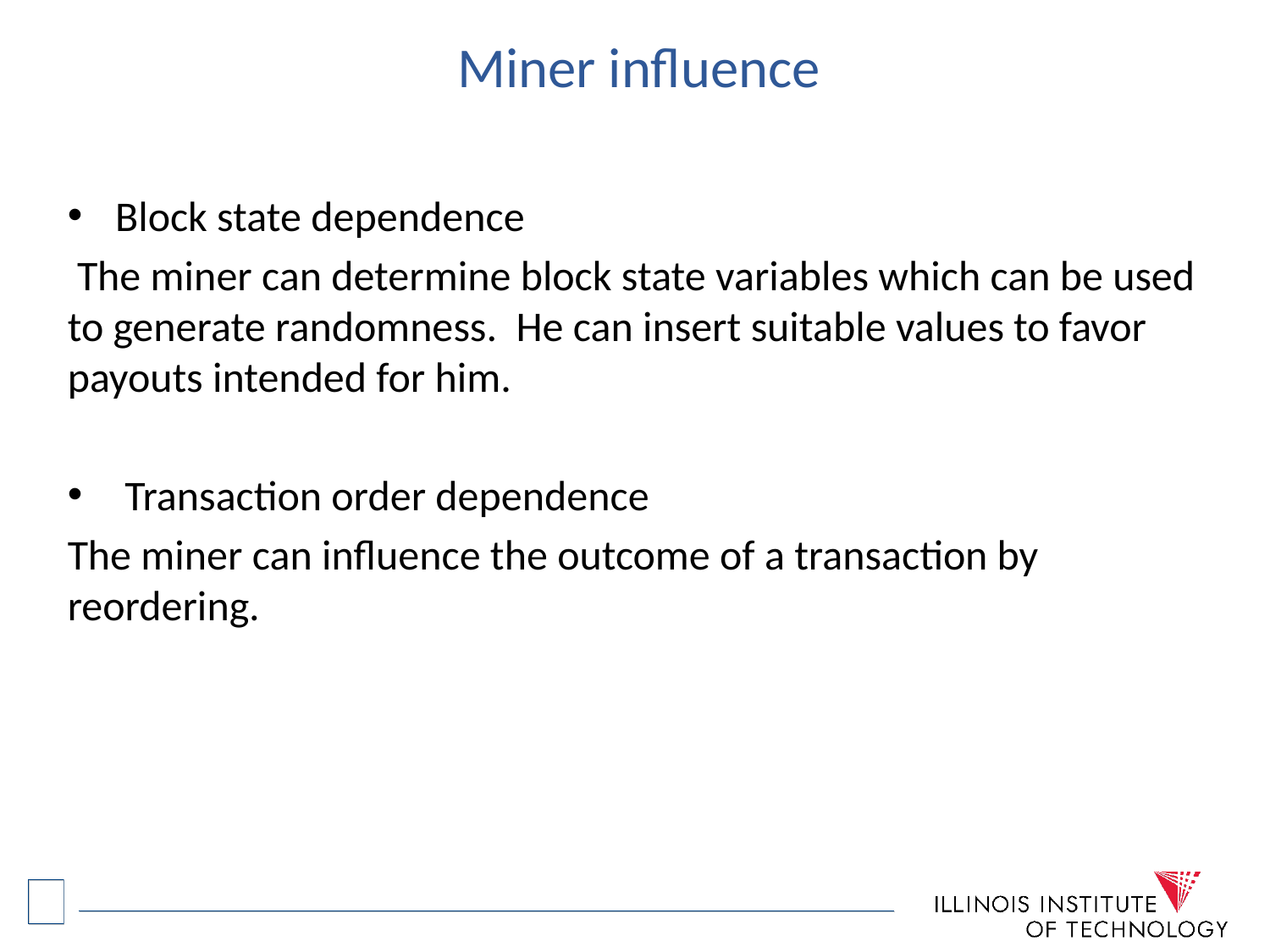

# Miner influence

Block state dependence
 The miner can determine block state variables which can be used to generate randomness.  He can insert suitable values to favor payouts intended for him.

 Transaction order dependence
The miner can influence the outcome of a transaction by reordering.

17